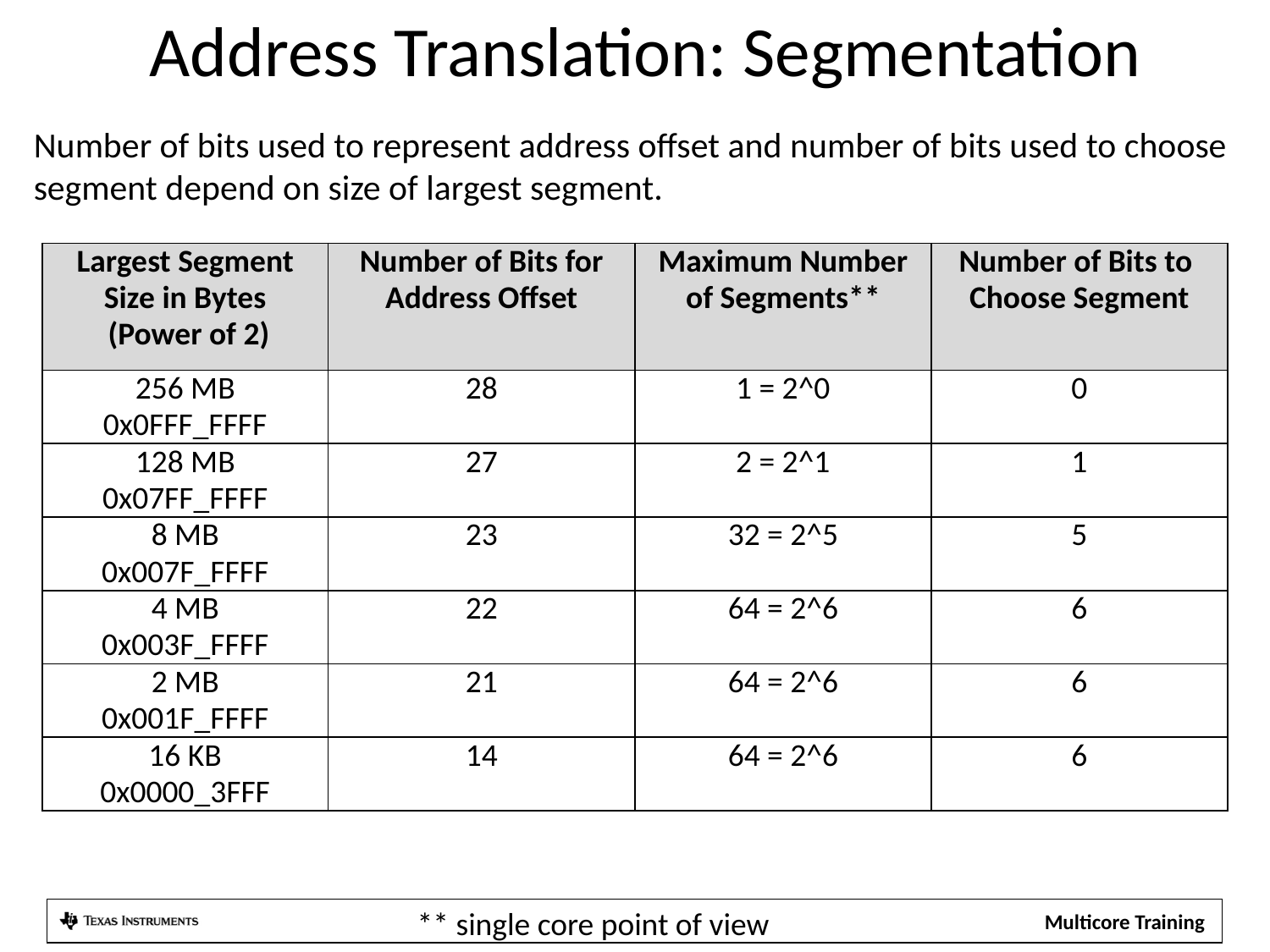

Address Translation: Segmentation
Number of bits used to represent address offset and number of bits used to choose segment depend on size of largest segment.
| Largest Segment Size in Bytes (Power of 2) | Number of Bits for Address Offset | Maximum Number of Segments\*\* | Number of Bits to Choose Segment |
| --- | --- | --- | --- |
| 256 MB 0x0FFF\_FFFF | 28 | 1 = 2^0 | 0 |
| 128 MB 0x07FF\_FFFF | 27 | 2 = 2^1 | 1 |
| 8 MB 0x007F\_FFFF | 23 | 32 = 2^5 | 5 |
| 4 MB 0x003F\_FFFF | 22 | 64 = 2^6 | 6 |
| 2 MB 0x001F\_FFFF | 21 | 64 = 2^6 | 6 |
| 16 KB 0x0000\_3FFF | 14 | 64 = 2^6 | 6 |
** single core point of view